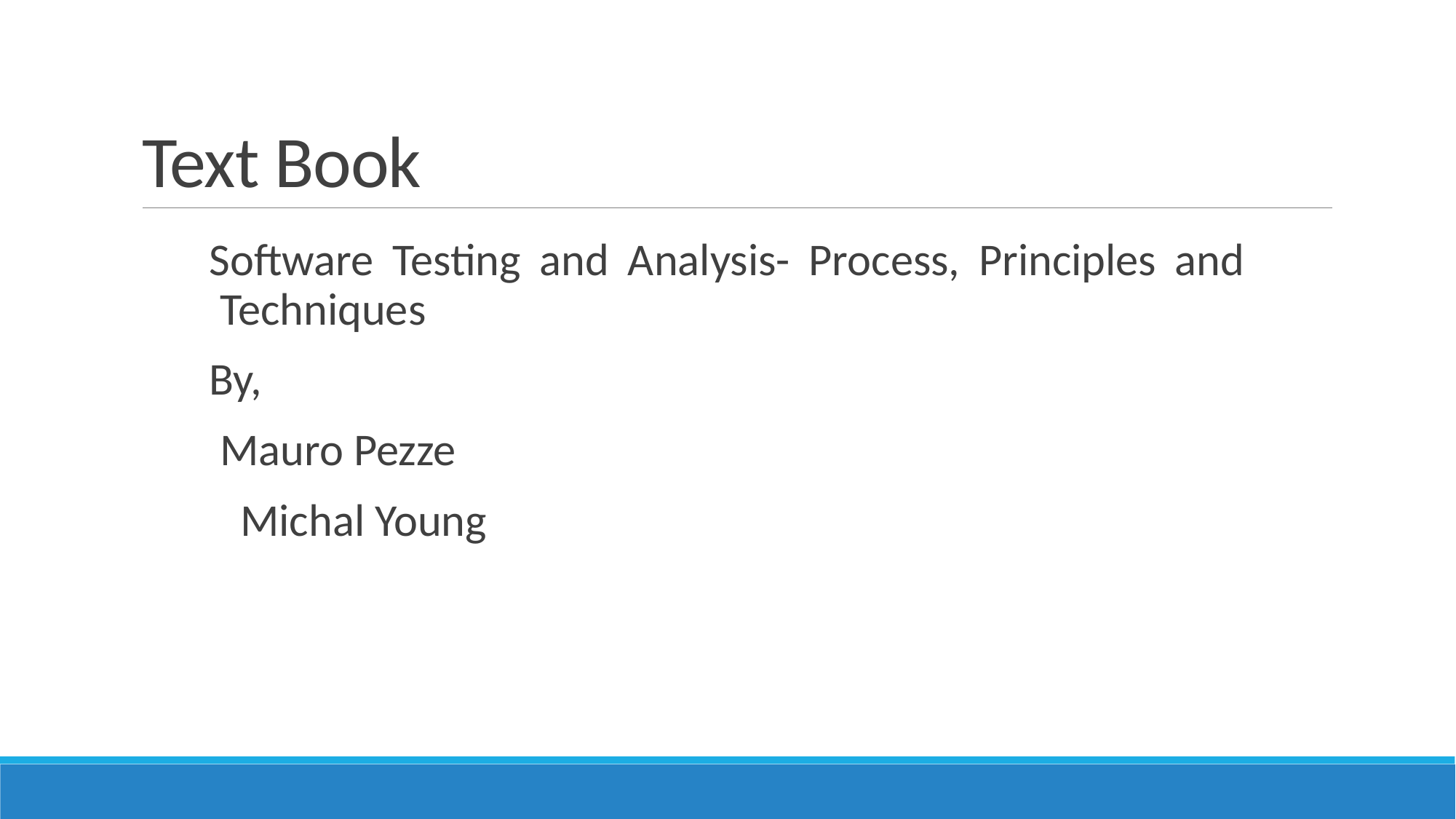

# Text Book
Software Testing and Analysis- Process, Principles and Techniques
By,
	Mauro Pezze
   Michal Young